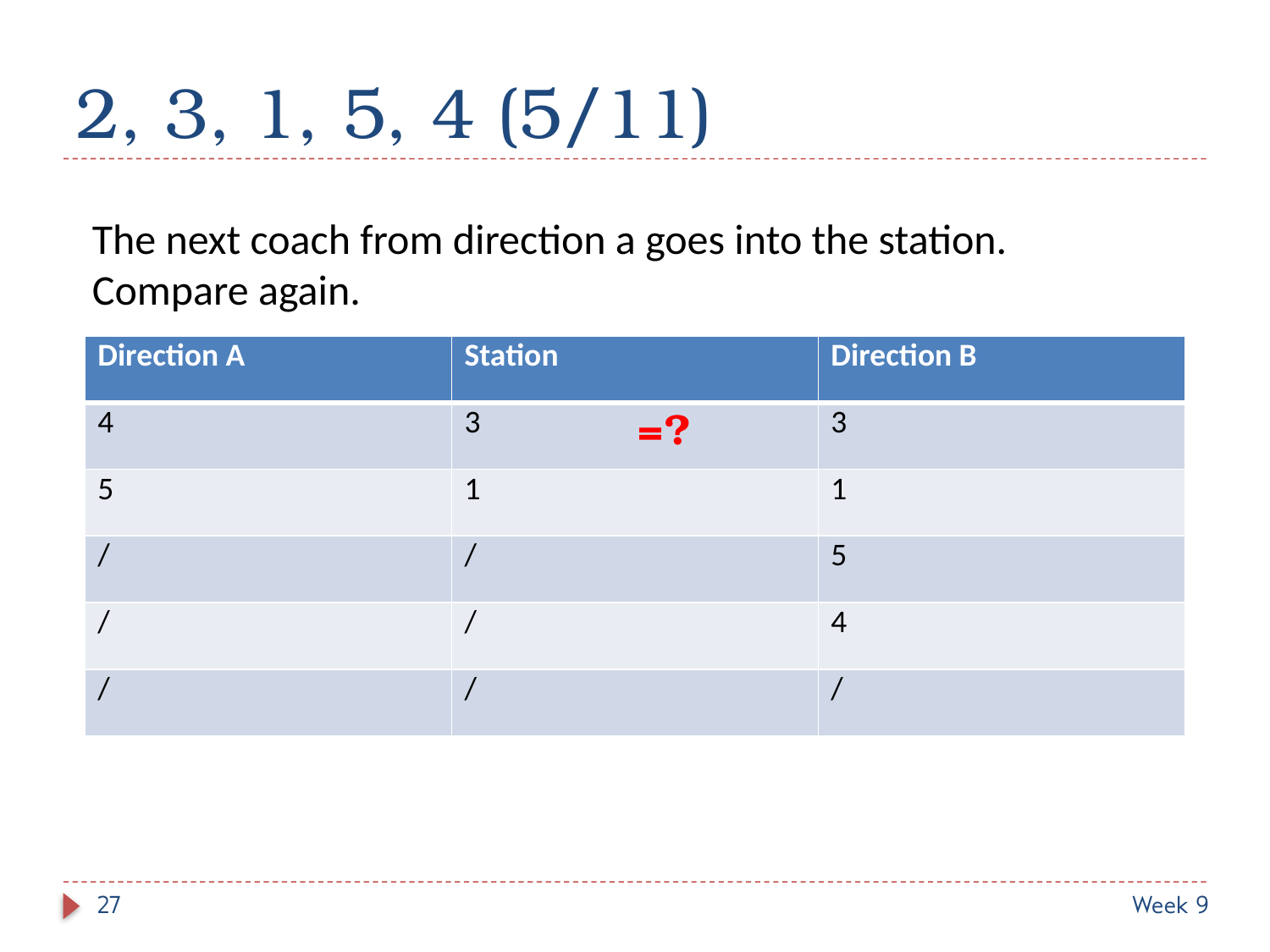

# 2, 3, 1, 5, 4 (5/11)
The next coach from direction a goes into the station.
Compare again.
| Direction A | Station | Direction B |
| --- | --- | --- |
| 4 | 3 | 3 |
| 5 | 1 | 1 |
| / | / | 5 |
| / | / | 4 |
| / | / | / |
=?
27
Week 9